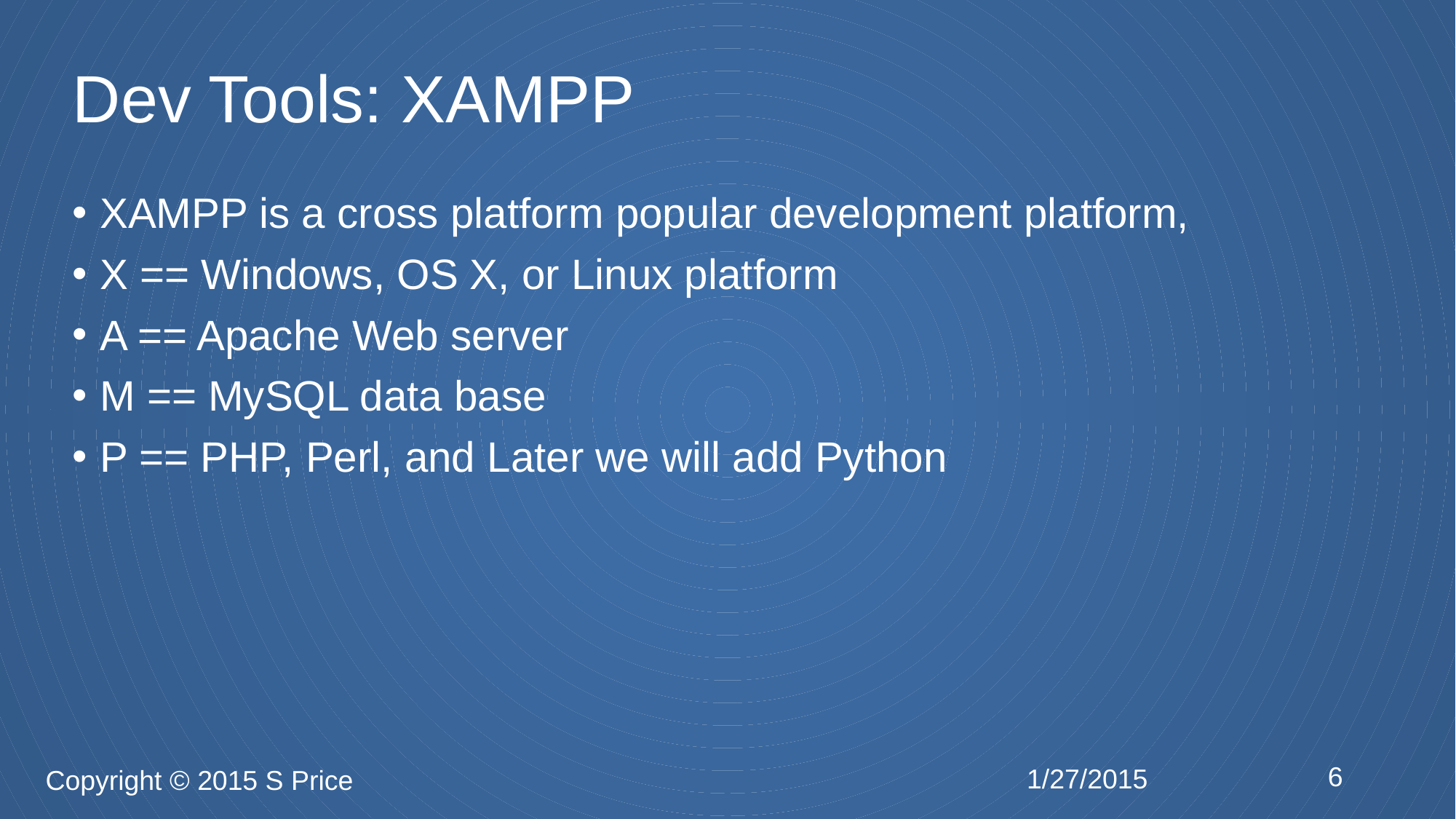

# Dev Tools: XAMPP
XAMPP is a cross platform popular development platform,
X == Windows, OS X, or Linux platform
A == Apache Web server
M == MySQL data base
P == PHP, Perl, and Later we will add Python
6
1/27/2015
Copyright © 2015 S Price